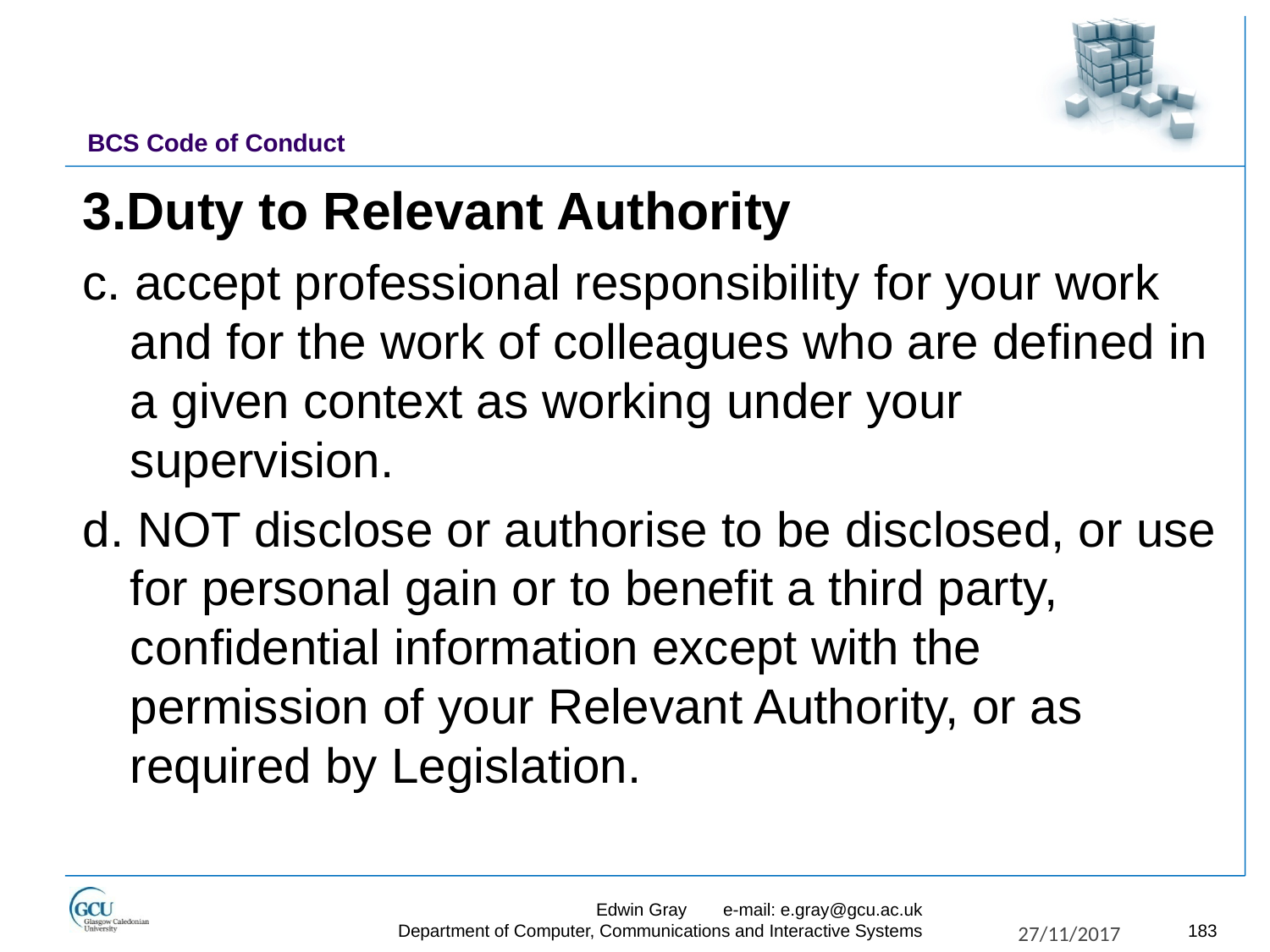

# BCS Code of Conduct
3.Duty to Relevant Authority
c. accept professional responsibility for your work and for the work of colleagues who are defined in a given context as working under your supervision.
d. NOT disclose or authorise to be disclosed, or use for personal gain or to benefit a third party, confidential information except with the permission of your Relevant Authority, or as required by Legislation.

Edwin Gray	e-mail: e.gray@gcu.ac.uk
Department of Computer, Communications and Interactive Systems

27/11/2017
183